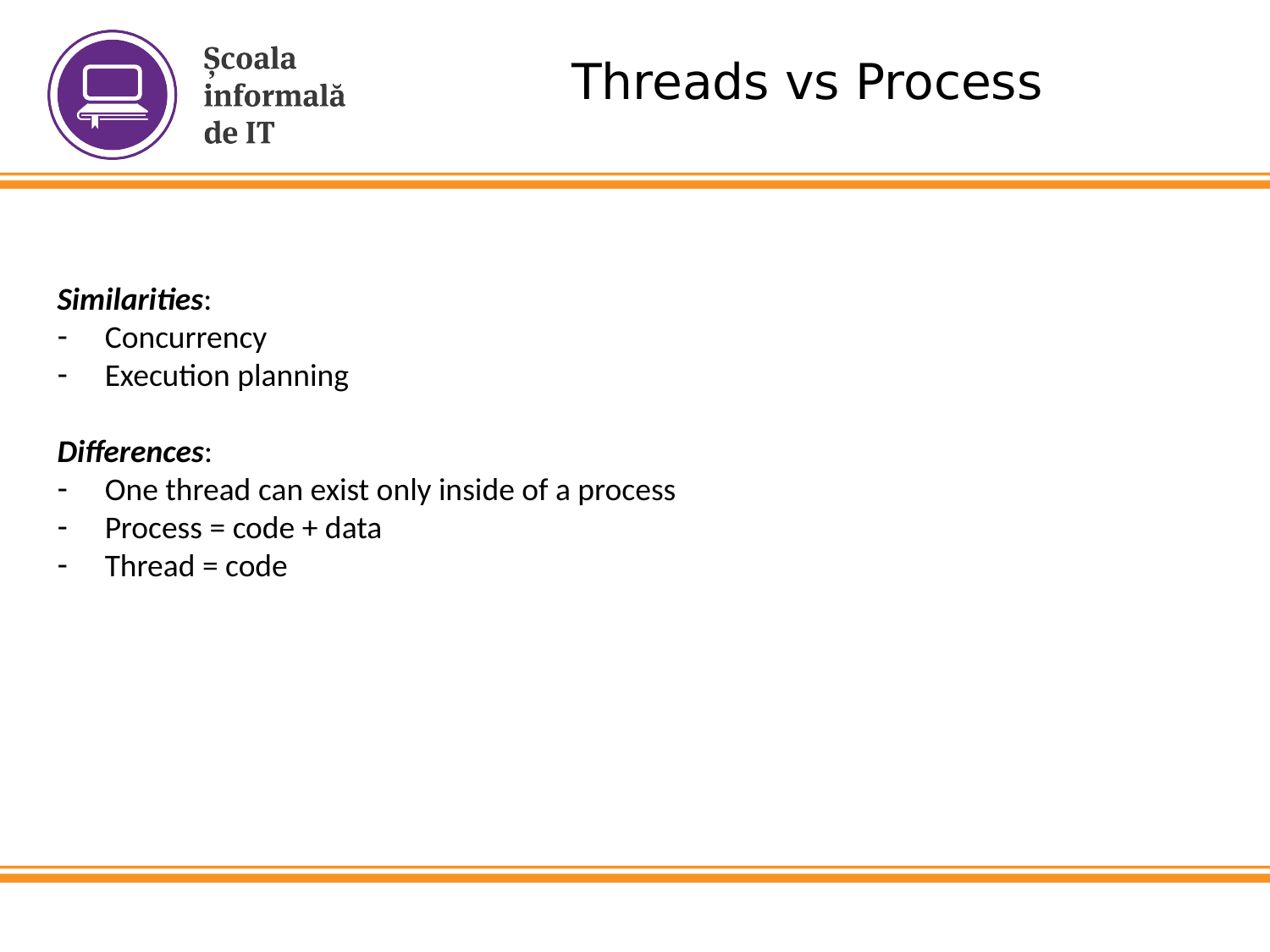

Threads vs Process
Similarities:
Concurrency
Execution planning

Differences:
One thread can exist only inside of a process
Process = code + data
Thread = code